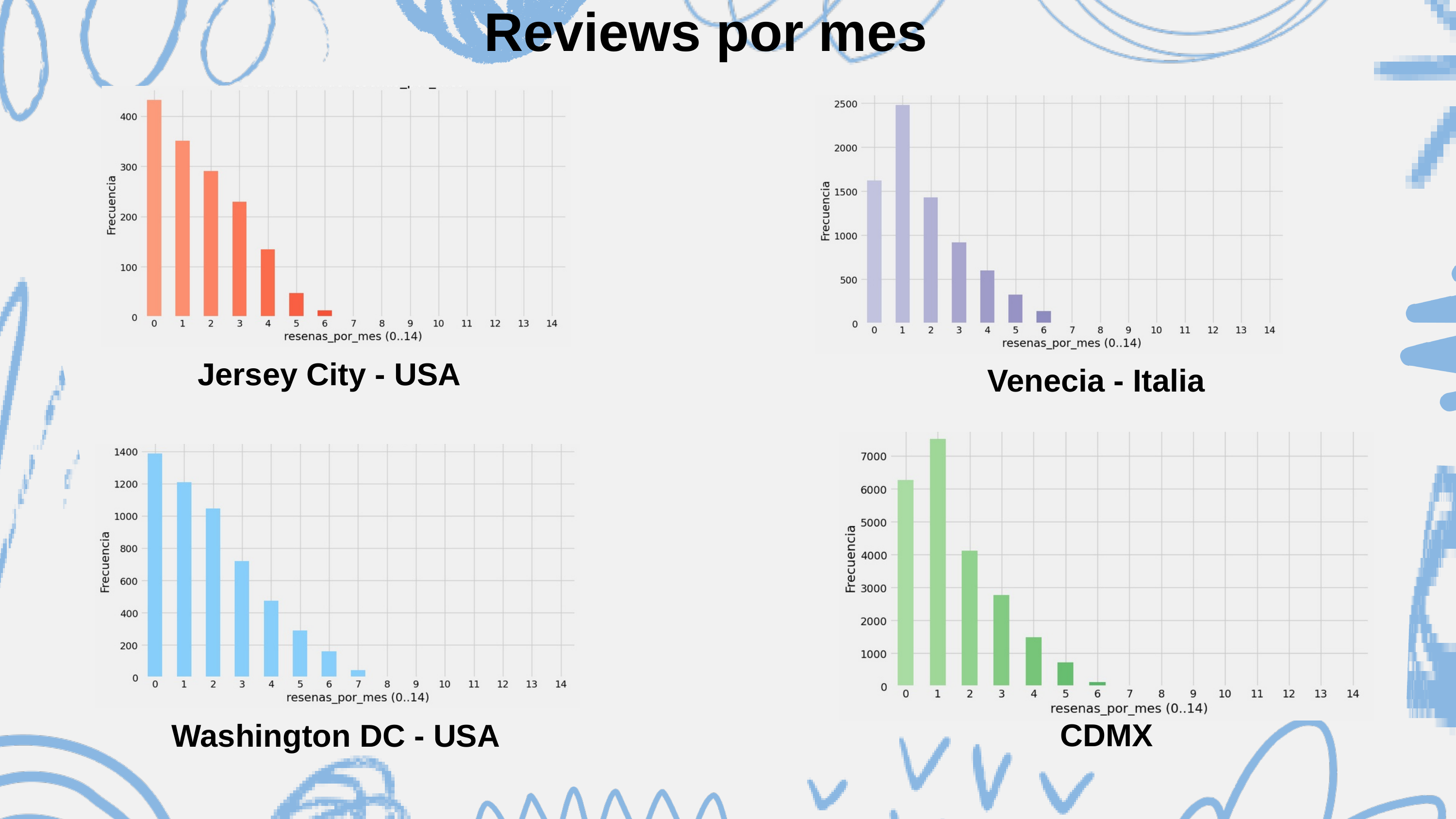

Reviews por mes

Jersey City - USA
Venecia - Italia

CDMX
Washington DC - USA